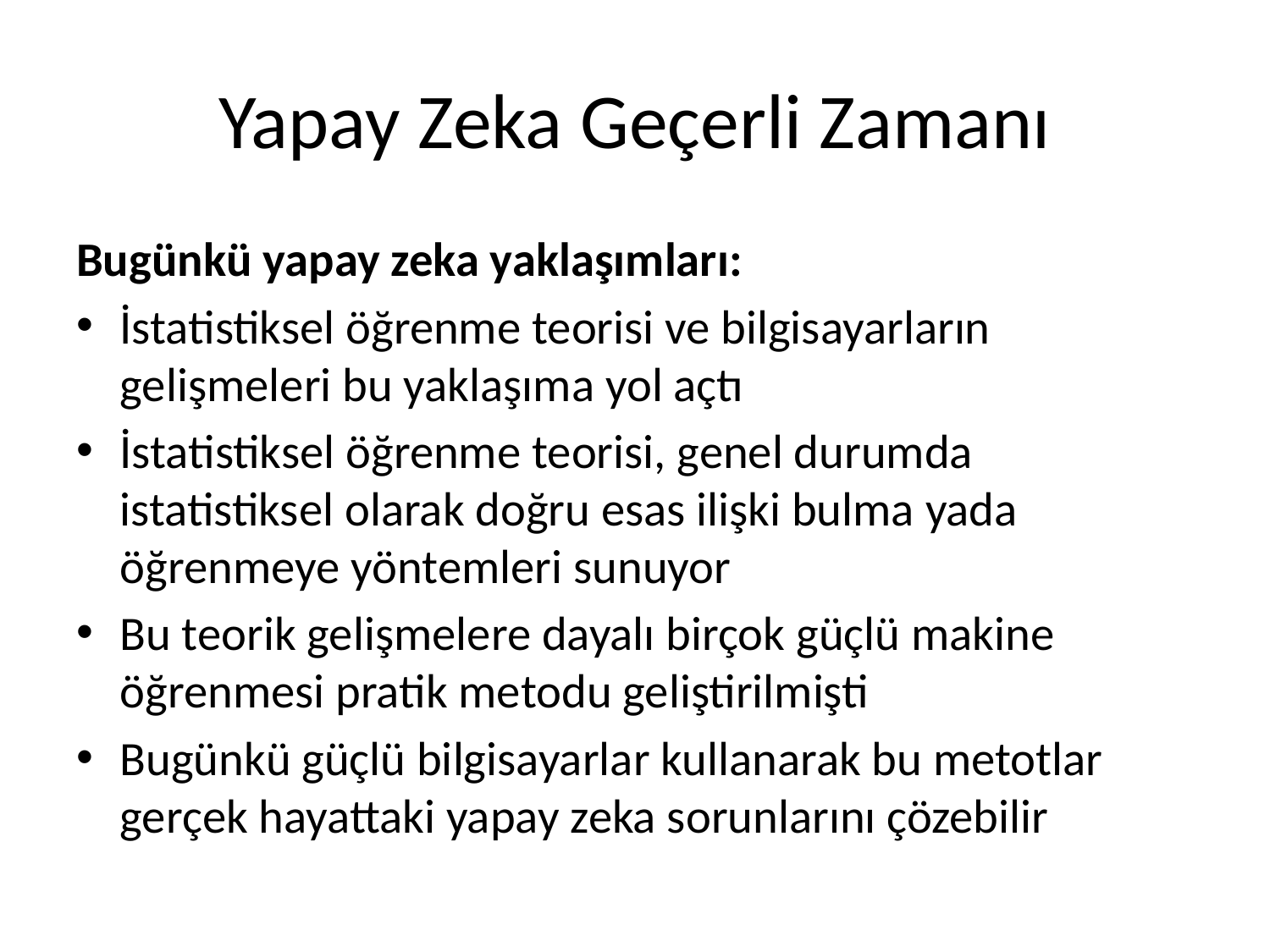

# Yapay Zeka Geçerli Zamanı
Bugünkü yapay zeka yaklaşımları:
İstatistiksel öğrenme teorisi ve bilgisayarların gelişmeleri bu yaklaşıma yol açtı
İstatistiksel öğrenme teorisi, genel durumda istatistiksel olarak doğru esas ilişki bulma yada öğrenmeye yöntemleri sunuyor
Bu teorik gelişmelere dayalı birçok güçlü makine öğrenmesi pratik metodu geliştirilmişti
Bugünkü güçlü bilgisayarlar kullanarak bu metotlar gerçek hayattaki yapay zeka sorunlarını çözebilir